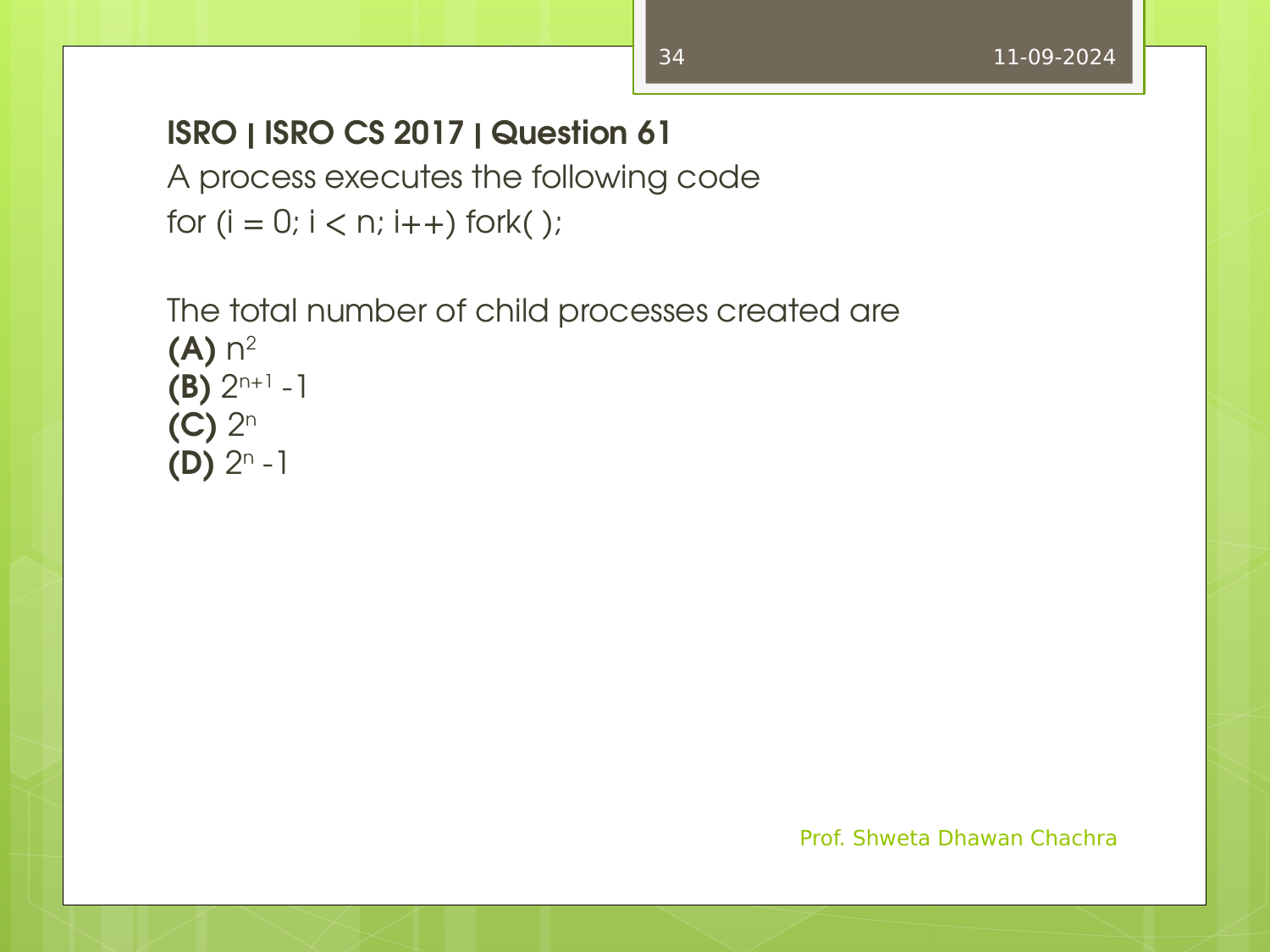

34
11-09-2024
ISRO | ISRO CS 2017 | Question 61
A process executes the following code
for (i = 0; i < n; i++) fork( );

The total number of child processes created are
(A) n2
(B) 2n+1 -1
(C) 2n
(D) 2n -1
Prof. Shweta Dhawan Chachra